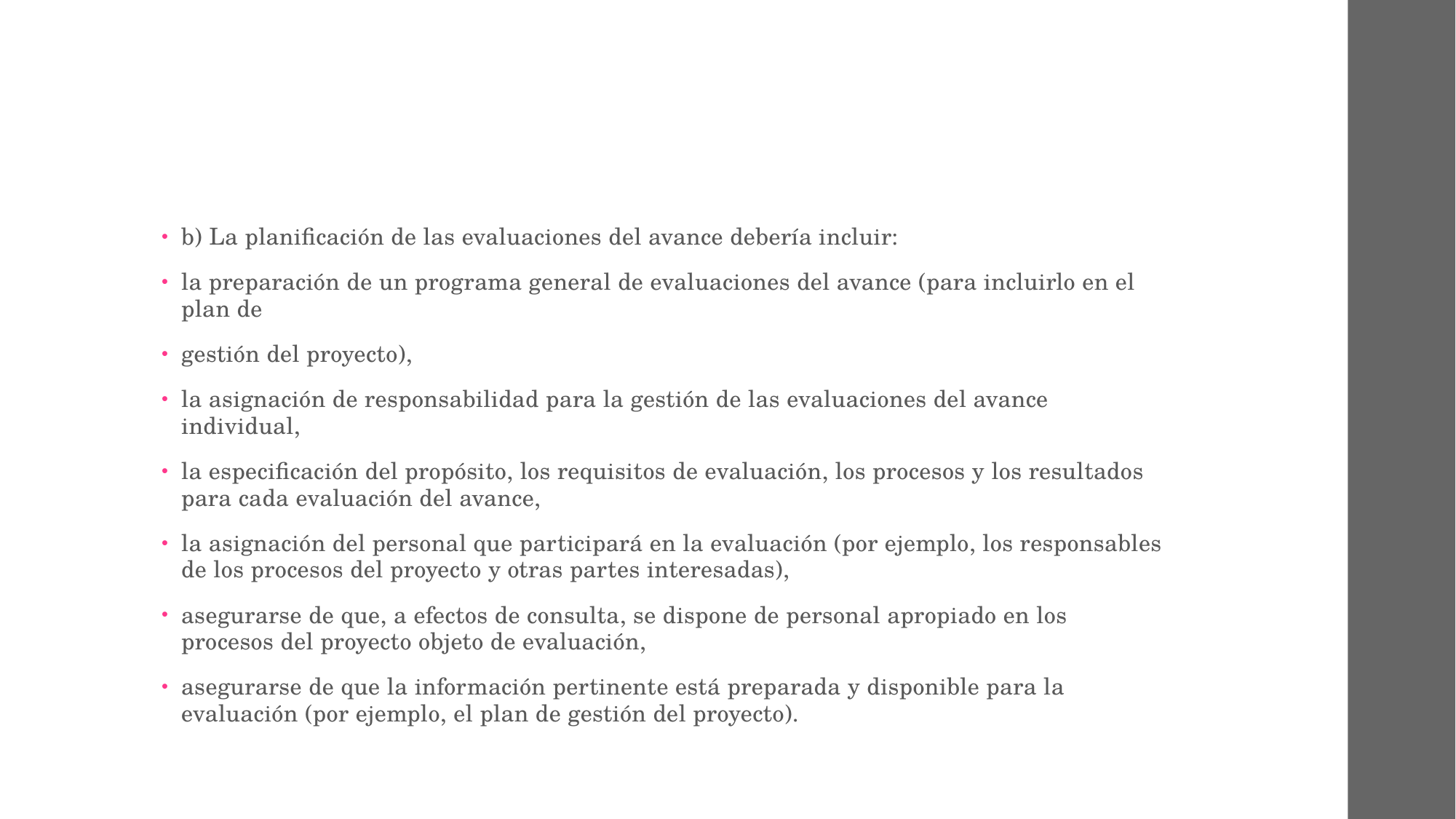

#
b) La planificación de las evaluaciones del avance debería incluir:
la preparación de un programa general de evaluaciones del avance (para incluirlo en el plan de
gestión del proyecto),
la asignación de responsabilidad para la gestión de las evaluaciones del avance individual,
la especificación del propósito, los requisitos de evaluación, los procesos y los resultados para cada evaluación del avance,
la asignación del personal que participará en la evaluación (por ejemplo, los responsables de los procesos del proyecto y otras partes interesadas),
asegurarse de que, a efectos de consulta, se dispone de personal apropiado en los procesos del proyecto objeto de evaluación,
asegurarse de que la información pertinente está preparada y disponible para la evaluación (por ejemplo, el plan de gestión del proyecto).